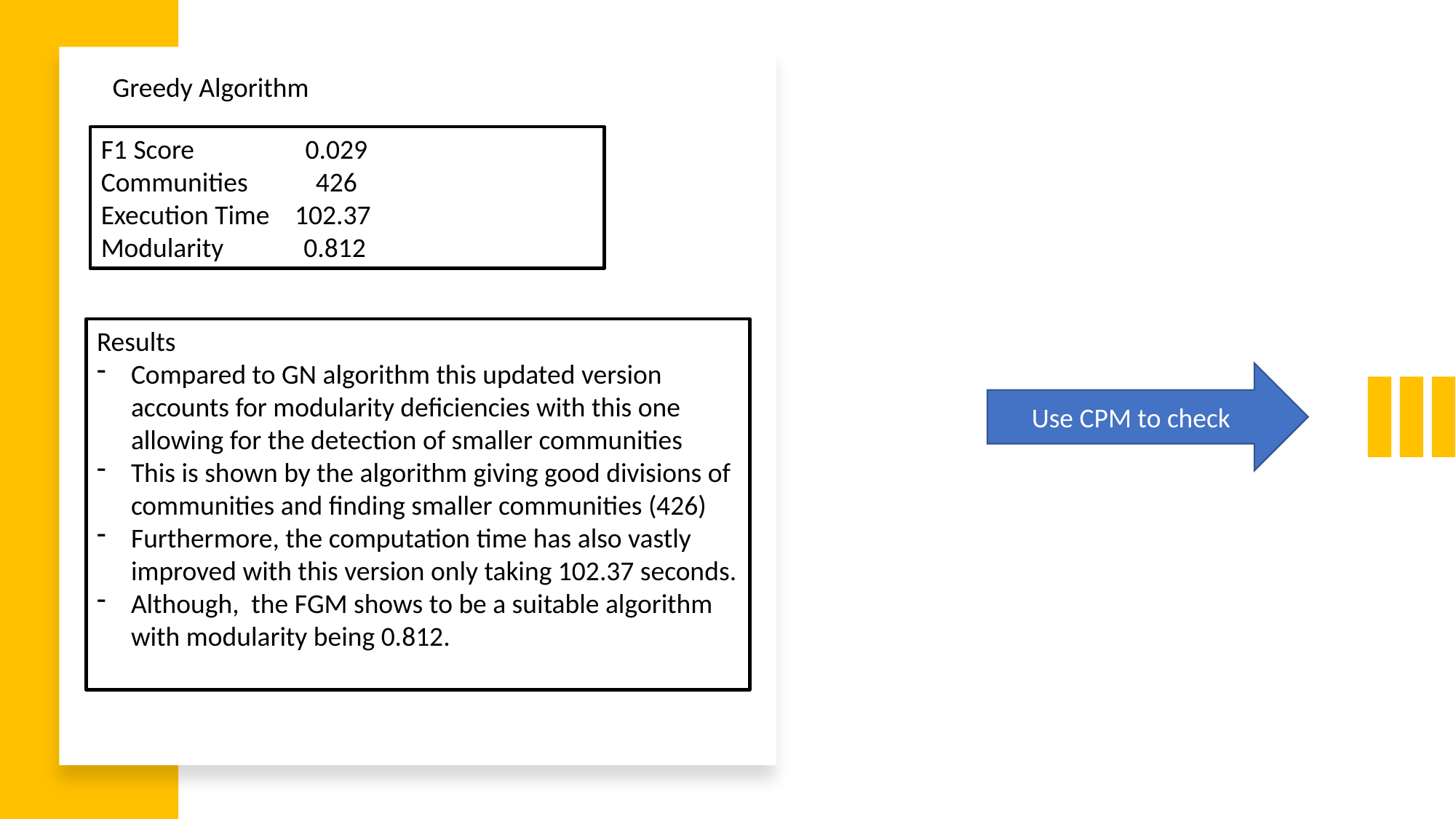

Greedy Algorithm
F1 Score                  0.029
Communities           426
Execution Time    102.37
Modularity             0.812
Results
Compared to GN algorithm this updated version accounts for modularity deficiencies with this one allowing for the detection of smaller communities
This is shown by the algorithm giving good divisions of communities and finding smaller communities (426)
Furthermore, the computation time has also vastly improved with this version only taking 102.37 seconds.
Although,  the FGM shows to be a suitable algorithm with modularity being 0.812.

Use CPM to check